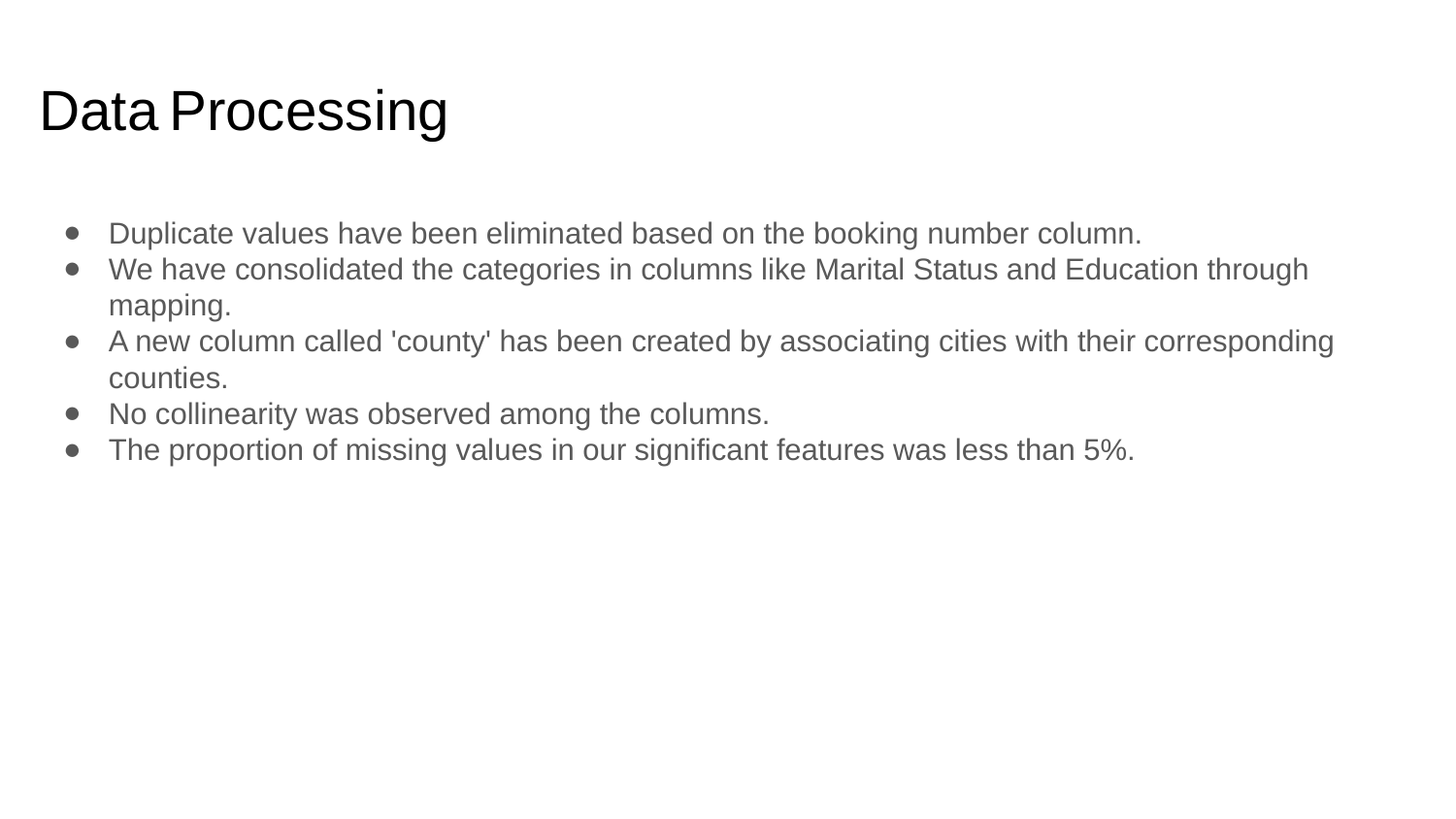

# Data Processing

Duplicate values have been eliminated based on the booking number column.
We have consolidated the categories in columns like Marital Status and Education through mapping.
A new column called 'county' has been created by associating cities with their corresponding counties.
No collinearity was observed among the columns.
The proportion of missing values in our significant features was less than 5%.